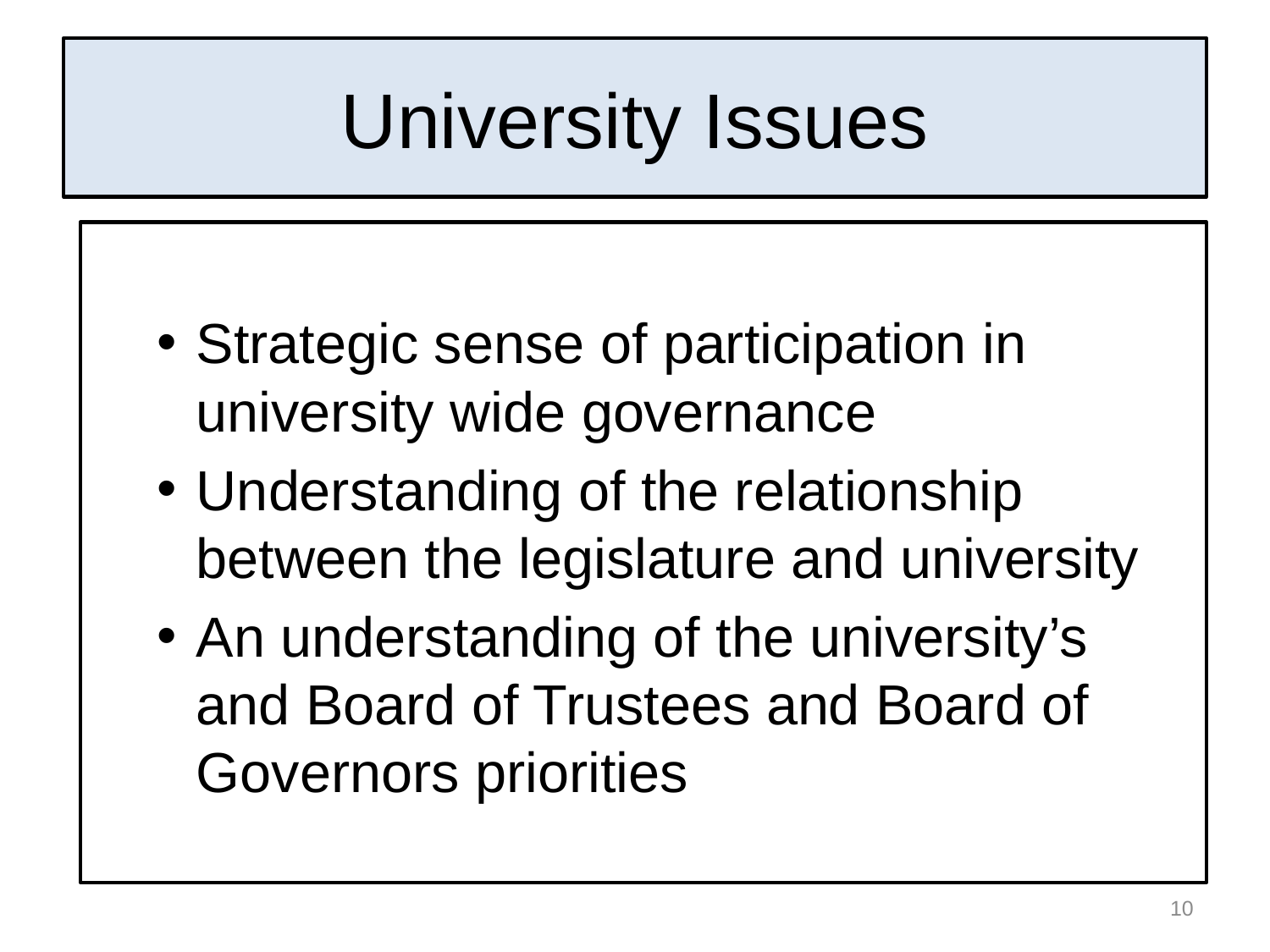

# University Issues

Strategic sense of participation in university wide governance
Understanding of the relationship between the legislature and university
An understanding of the university’s and Board of Trustees and Board of  Governors priorities

10